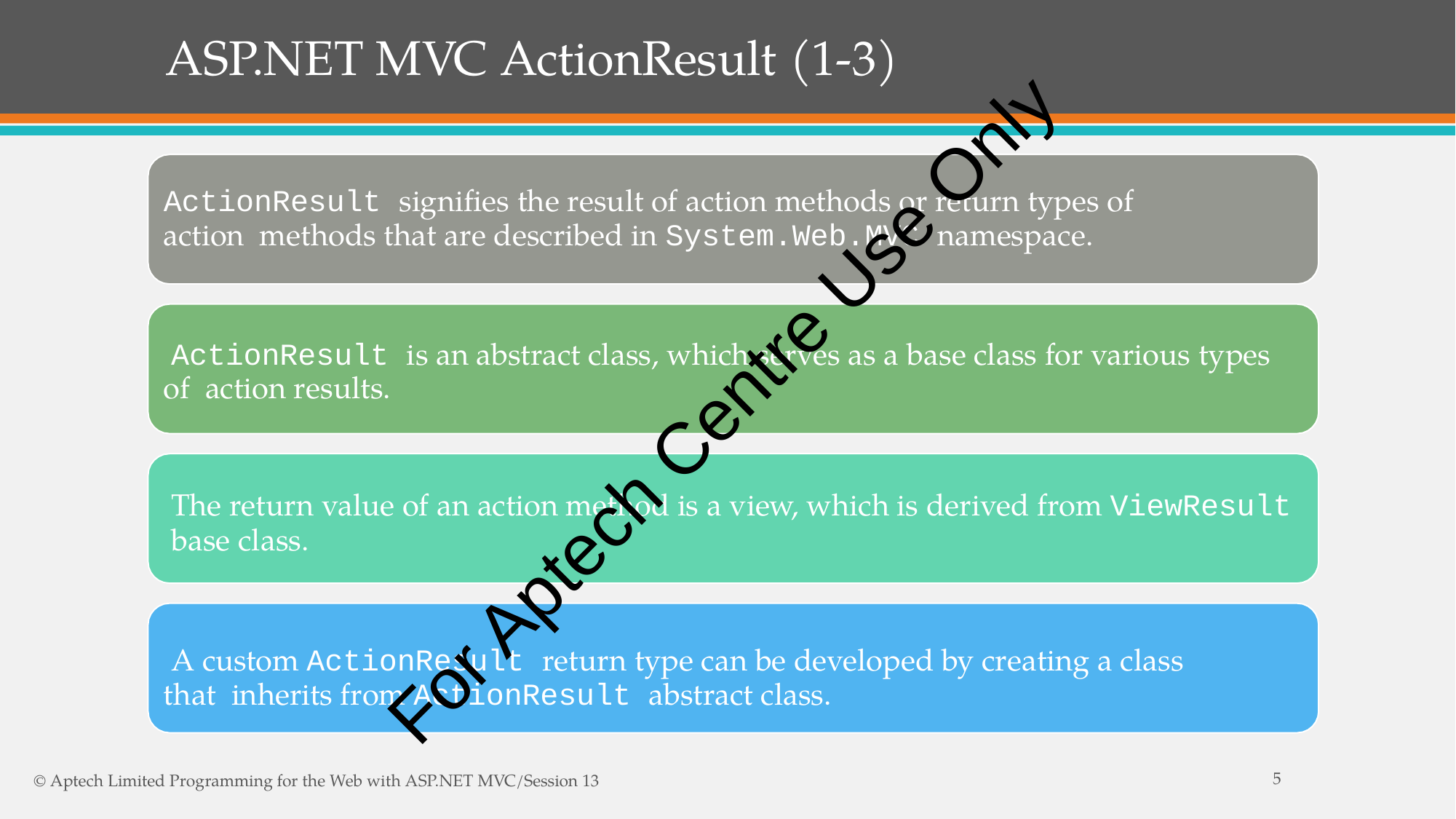

# ASP.NET MVC ActionResult (1-3)

ActionResult signifies the result of action methods or return types of action  methods that are described in System.Web.MVC namespace.

ActionResult is an abstract class, which serves as a base class for various types of  action results.

The return value of an action method is a view, which is derived from ViewResult
base class.

A custom ActionResult return type can be developed by creating a class that  inherits from ActionResult abstract class.

For Aptech Centre Use Only

5
© Aptech Limited Programming for the Web with ASP.NET MVC/Session 13